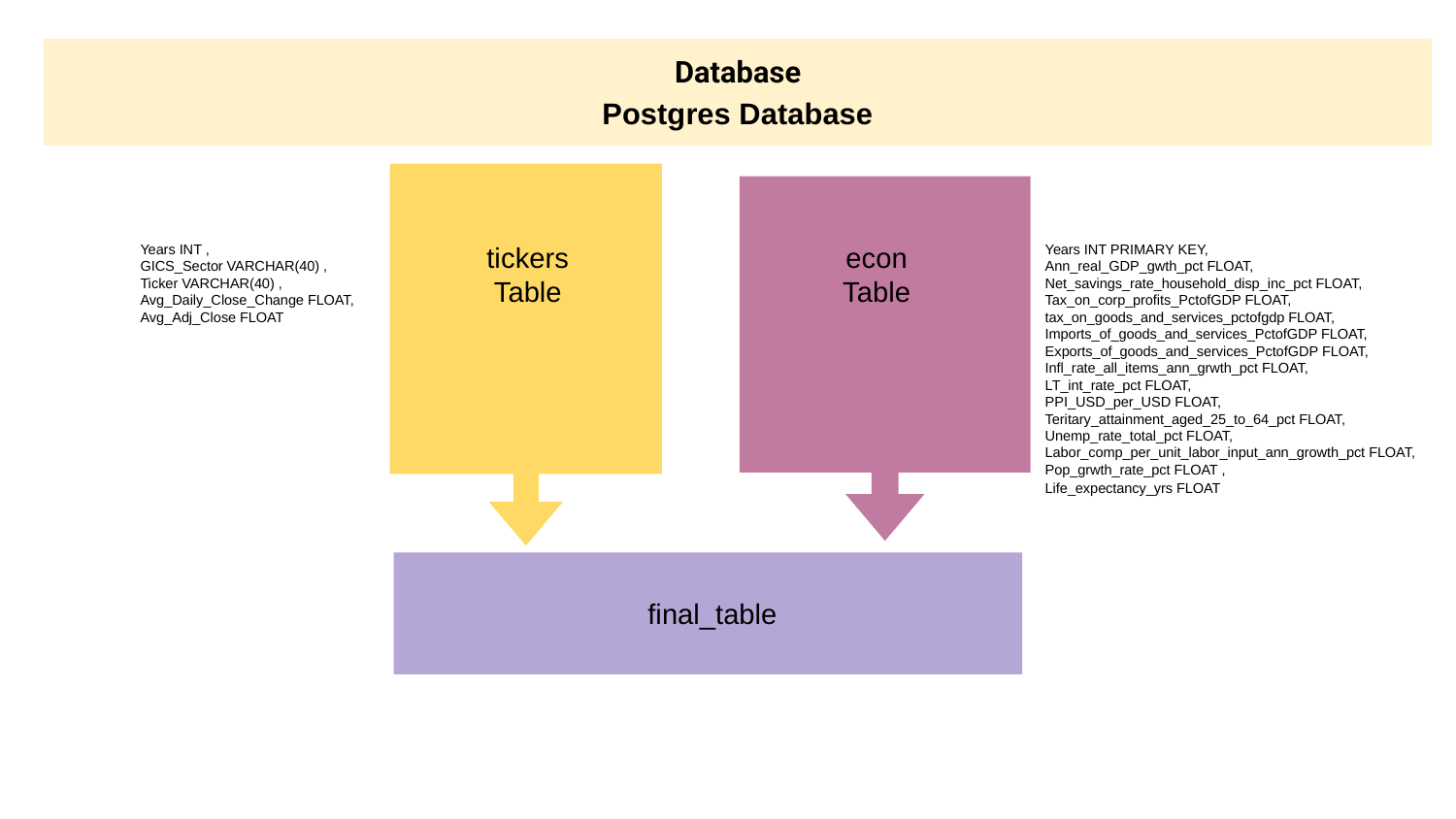

# Database
Postgres Database

Vestibulum nec congue tempus

Lorem ipsum dolor sit dolor amet, consectetur nec adipiscing elit, sed do ipsum eiusmod tempor. Donec facilisis lacus eget sit nec lorem mauris.

Years INT ,
GICS_Sector VARCHAR(40) ,
Ticker VARCHAR(40) ,
Avg_Daily_Close_Change FLOAT,
Avg_Adj_Close FLOAT

tickers
Table
econ
Table
Years INT PRIMARY KEY,
Ann_real_GDP_gwth_pct FLOAT,
Net_savings_rate_household_disp_inc_pct FLOAT,
Tax_on_corp_profits_PctofGDP FLOAT,
tax_on_goods_and_services_pctofgdp FLOAT,
Imports_of_goods_and_services_PctofGDP FLOAT,
Exports_of_goods_and_services_PctofGDP FLOAT,
Infl_rate_all_items_ann_grwth_pct FLOAT,
LT_int_rate_pct FLOAT,
PPI_USD_per_USD FLOAT,
Teritary_attainment_aged_25_to_64_pct FLOAT,
Unemp_rate_total_pct FLOAT,
Labor_comp_per_unit_labor_input_ann_growth_pct FLOAT,
Pop_grwth_rate_pct FLOAT ,
Life_expectancy_yrs FLOAT

final_table